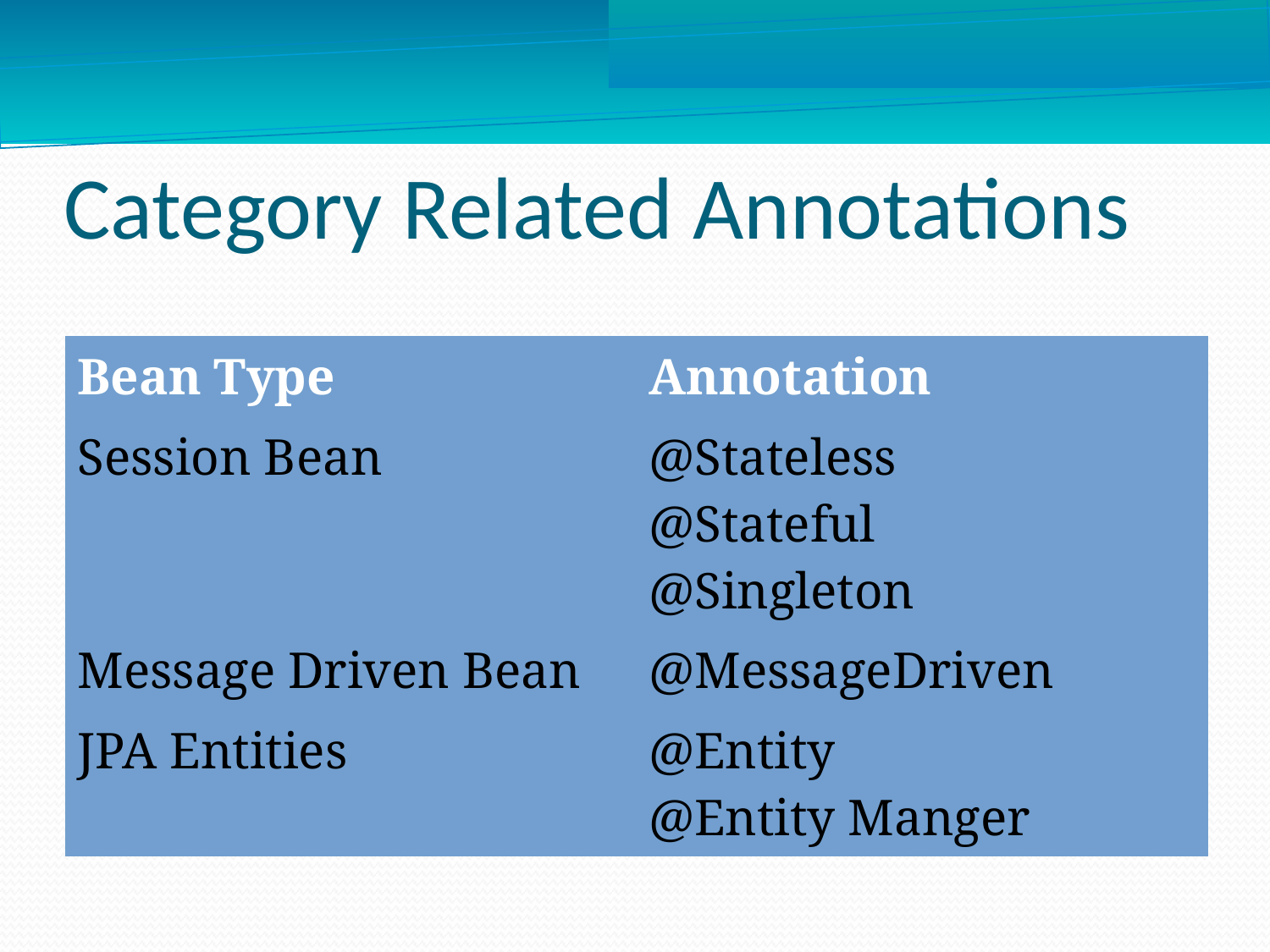

Category Related Annotations
| Bean Type | Annotation |
| --- | --- |
| Session Bean | @Stateless @Stateful @Singleton |
| Message Driven Bean | @MessageDriven |
| JPA Entities | @Entity @Entity Manger |